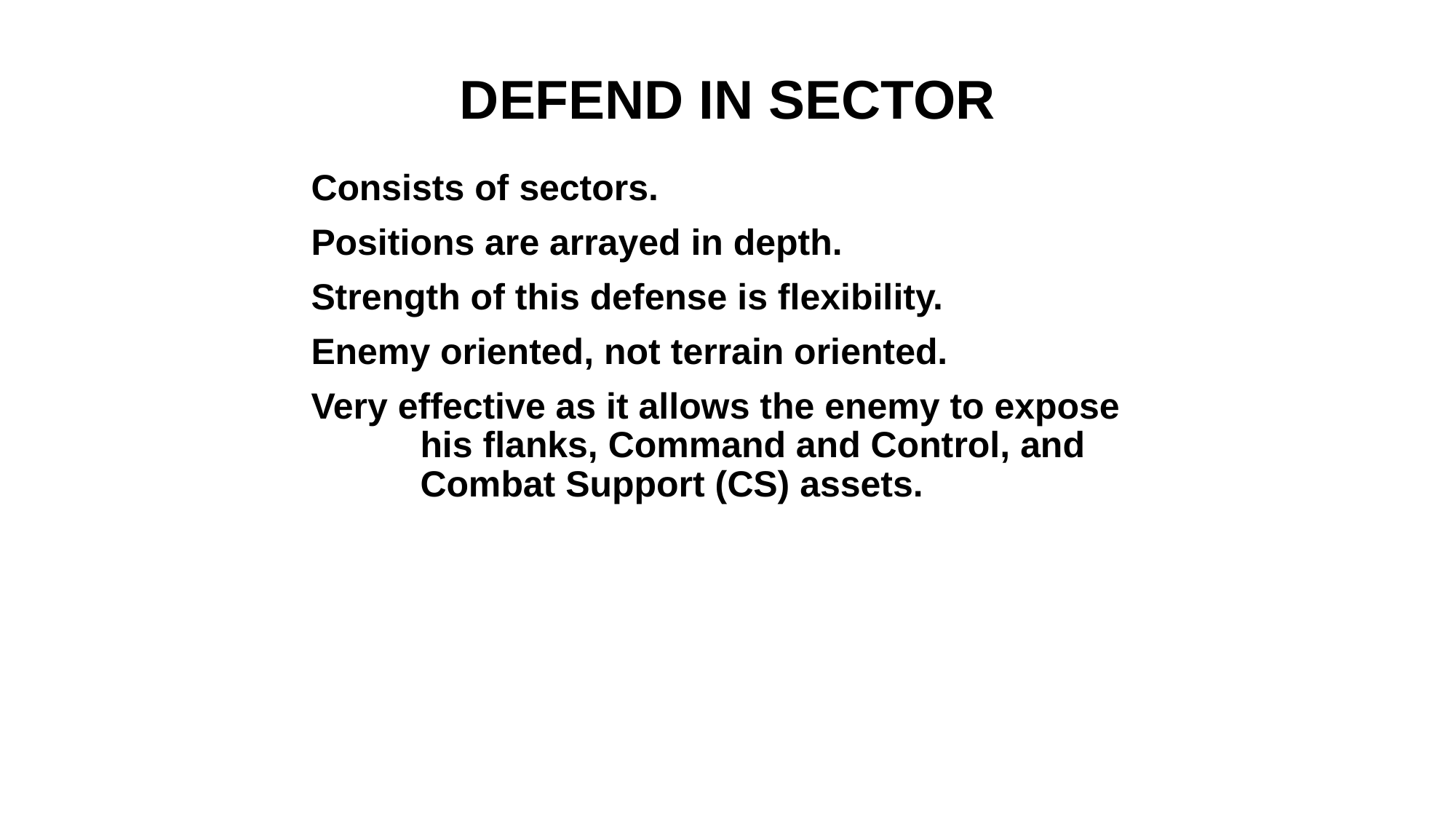

# DEFEND IN SECTOR
Consists of sectors.
Positions are arrayed in depth.
Strength of this defense is flexibility.
Enemy oriented, not terrain oriented.
Very effective as it allows the enemy to expose 	his flanks, Command and Control, and 	Combat Support (CS) assets.